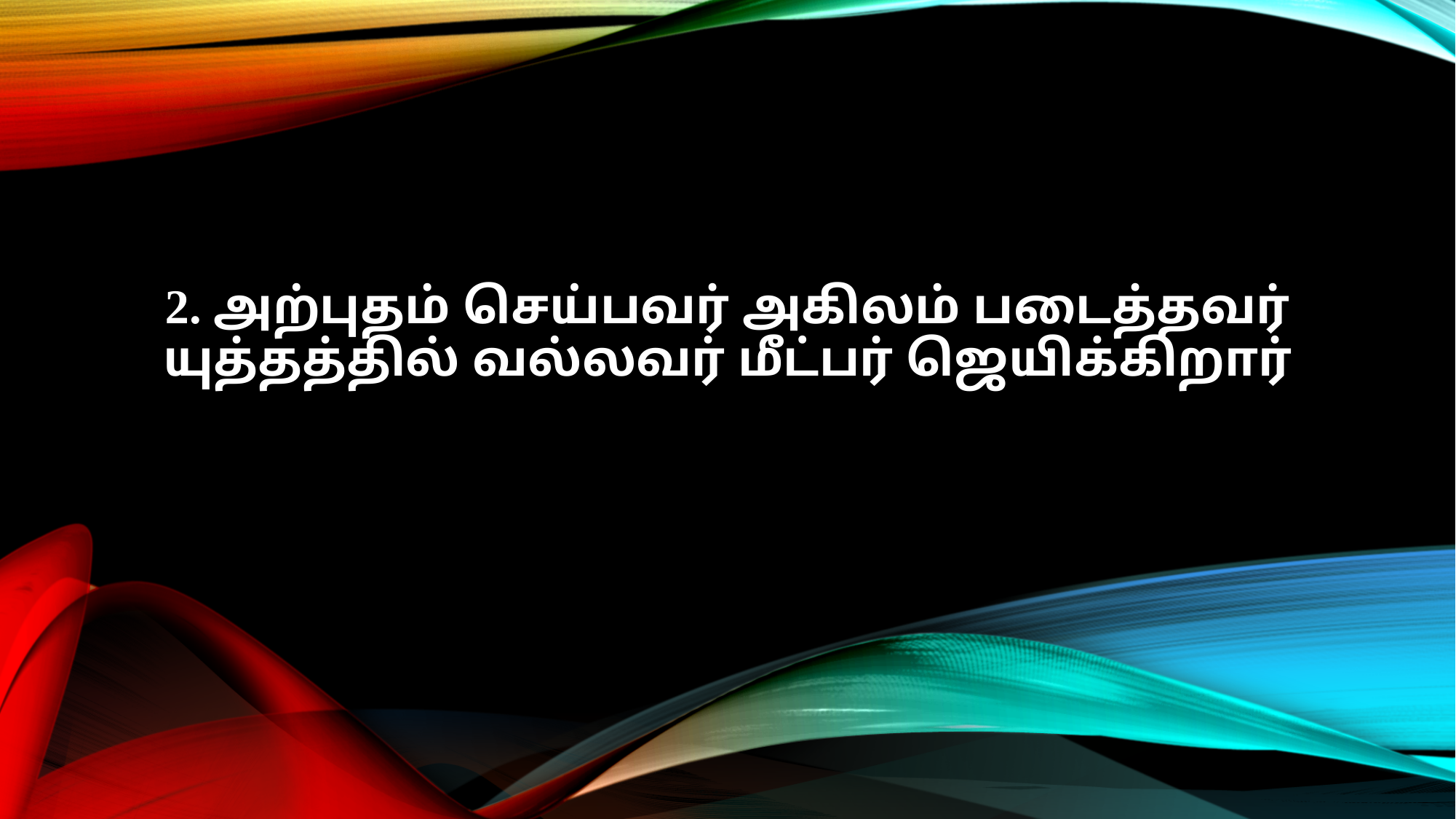

2. அற்புதம் செய்பவர் அகிலம் படைத்தவர்
யுத்தத்தில் வல்லவர் மீட்பர் ஜெயிக்கிறார்